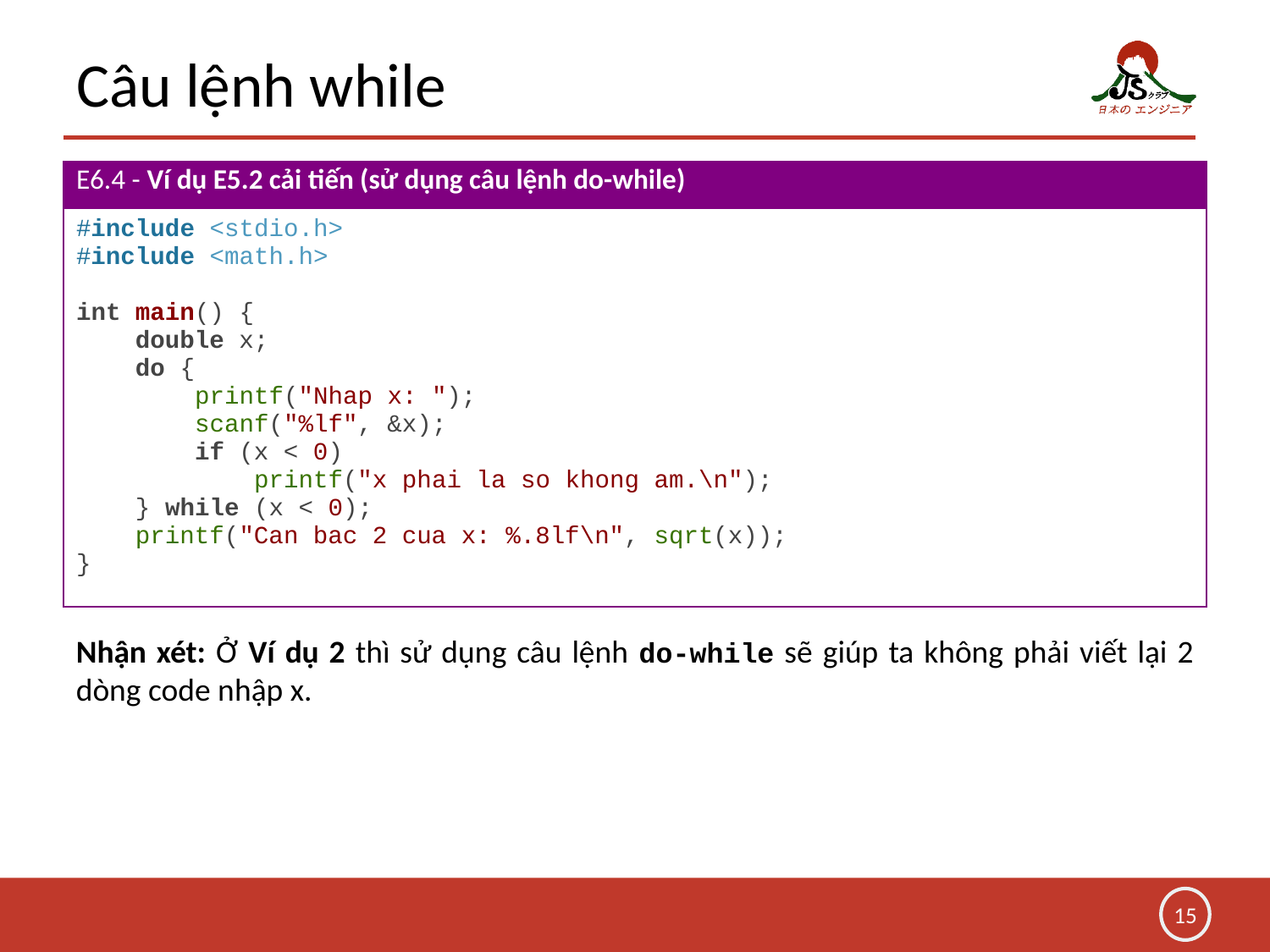

# Câu lệnh while
Ví dụ 2 (sử dụng câu lệnh do-while)
| E6.4 - Ví dụ E5.2 cải tiến (sử dụng câu lệnh do-while) |
| --- |
| #include <stdio.h> #include <math.h> int main() { double x; do { printf("Nhap x: "); scanf("%lf", &x); if (x < 0) printf("x phai la so khong am.\n"); } while (x < 0); printf("Can bac 2 cua x: %.8lf\n", sqrt(x)); } |
Nhận xét: Ở Ví dụ 2 thì sử dụng câu lệnh do-while sẽ giúp ta không phải viết lại 2 dòng code nhập x.